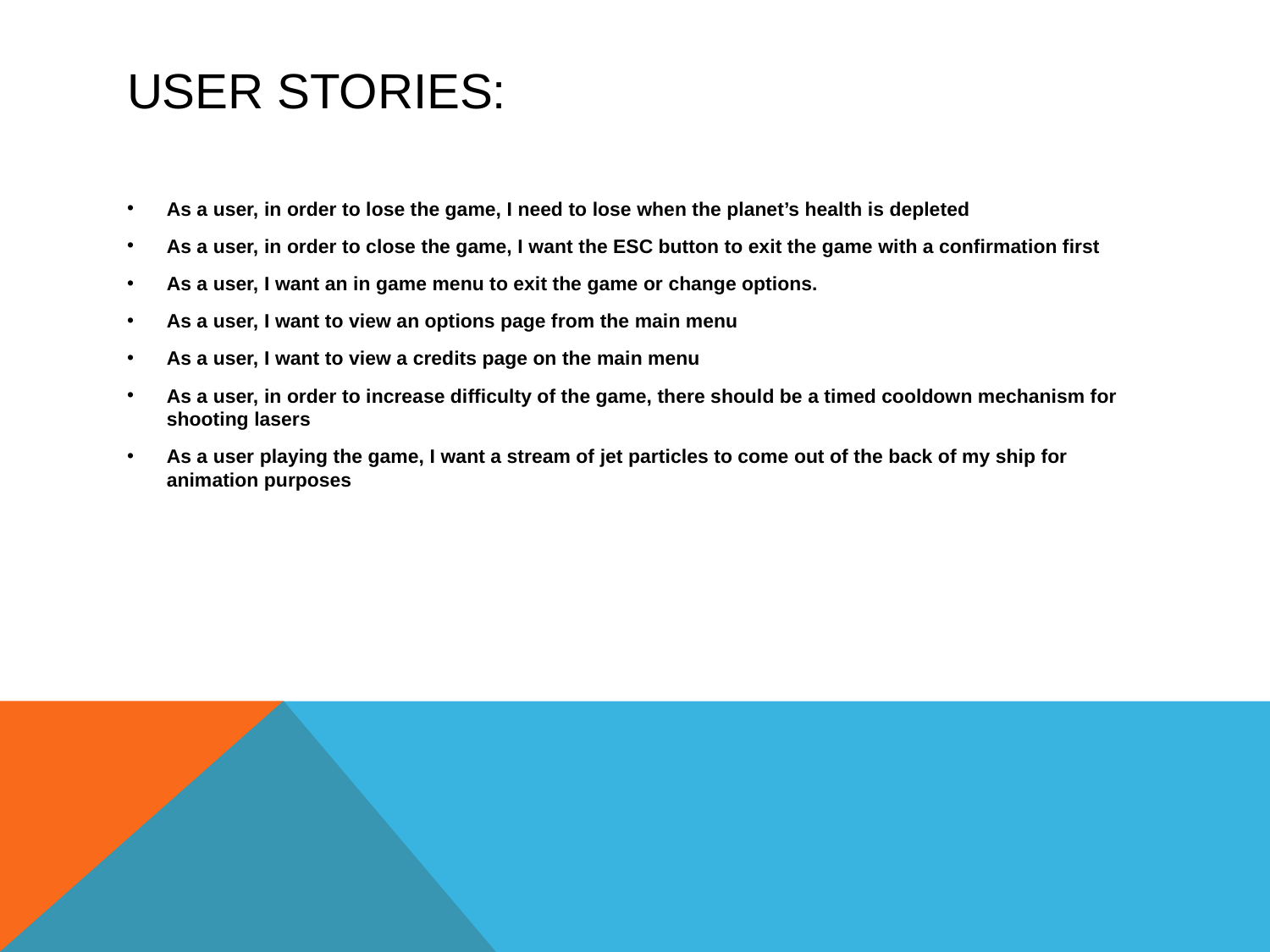

# User Stories:

As a user, in order to lose the game, I need to lose when the planet’s health is depleted
As a user, in order to close the game, I want the ESC button to exit the game with a confirmation first
As a user, I want an in game menu to exit the game or change options.
As a user, I want to view an options page from the main menu
As a user, I want to view a credits page on the main menu
As a user, in order to increase difficulty of the game, there should be a timed cooldown mechanism for shooting lasers
As a user playing the game, I want a stream of jet particles to come out of the back of my ship for animation purposes